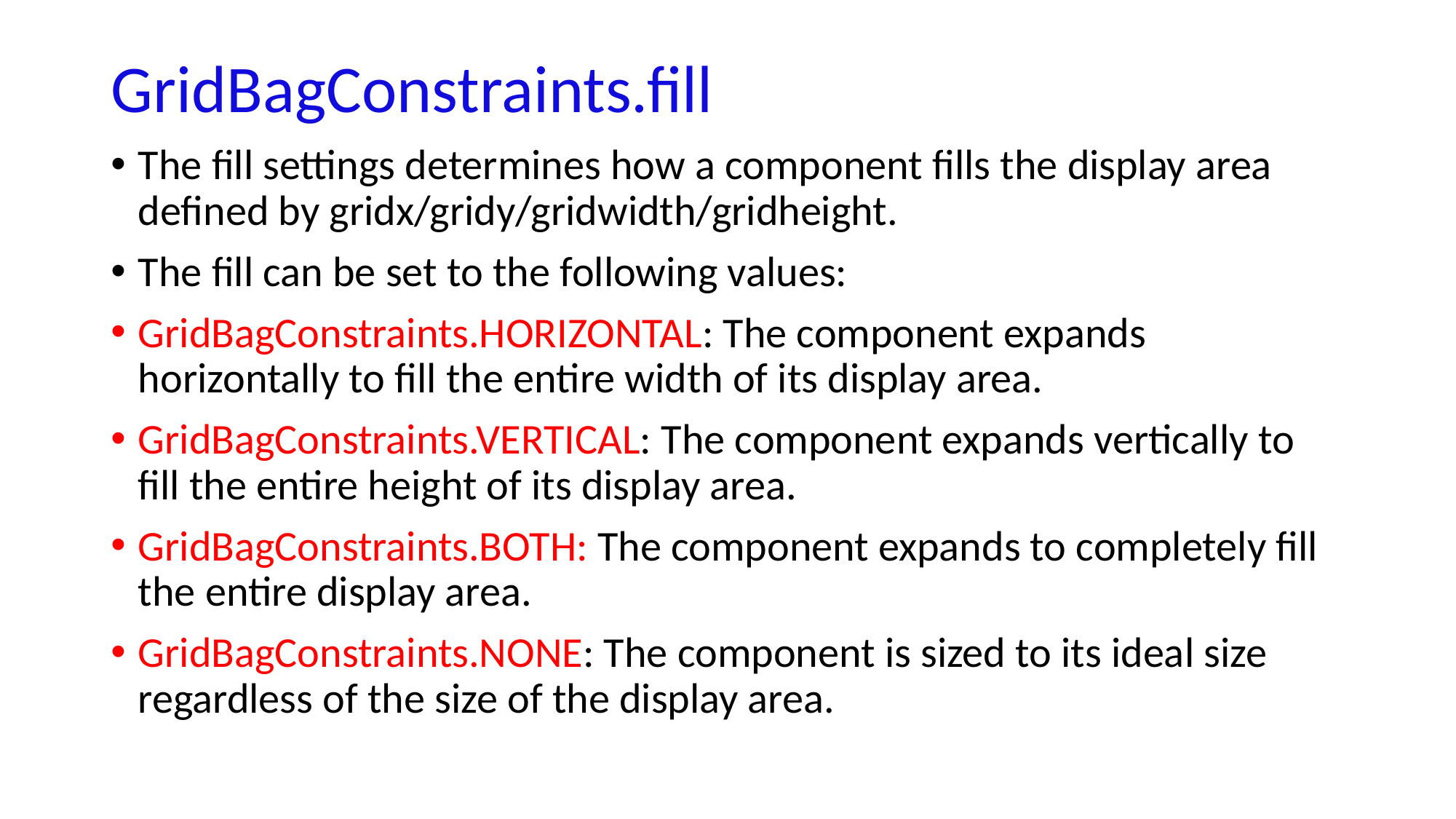

# GridBagConstraints.fill
The fill settings determines how a component fills the display area defined by gridx/gridy/gridwidth/gridheight.
The fill can be set to the following values:
GridBagConstraints.HORIZONTAL: The component expands horizontally to fill the entire width of its display area.
GridBagConstraints.VERTICAL: The component expands vertically to fill the entire height of its display area.
GridBagConstraints.BOTH: The component expands to completely fill the entire display area.
GridBagConstraints.NONE: The component is sized to its ideal size regardless of the size of the display area.